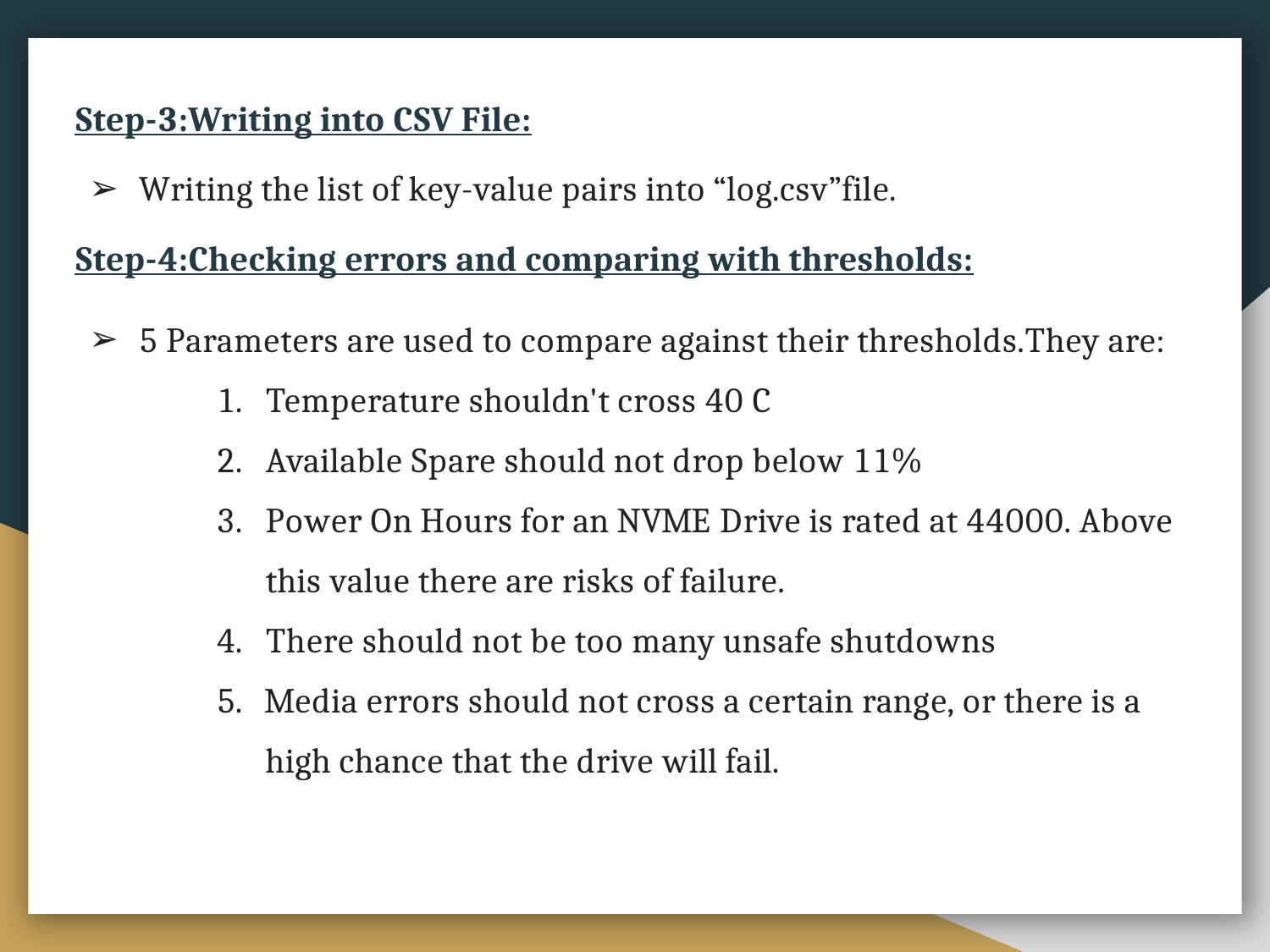

Step-3:Writing into CSV File:
Writing the list of key-value pairs into “log.csv”file.
Step-4:Checking errors and comparing with thresholds:
5 Parameters are used to compare against their thresholds.They are:
Temperature shouldn't cross 40 C
Available Spare should not drop below 11%
Power On Hours for an NVME Drive is rated at 44000. Above this value there are risks of failure.
There should not be too many unsafe shutdowns
Media errors should not cross a certain range, or there is a high chance that the drive will fail.